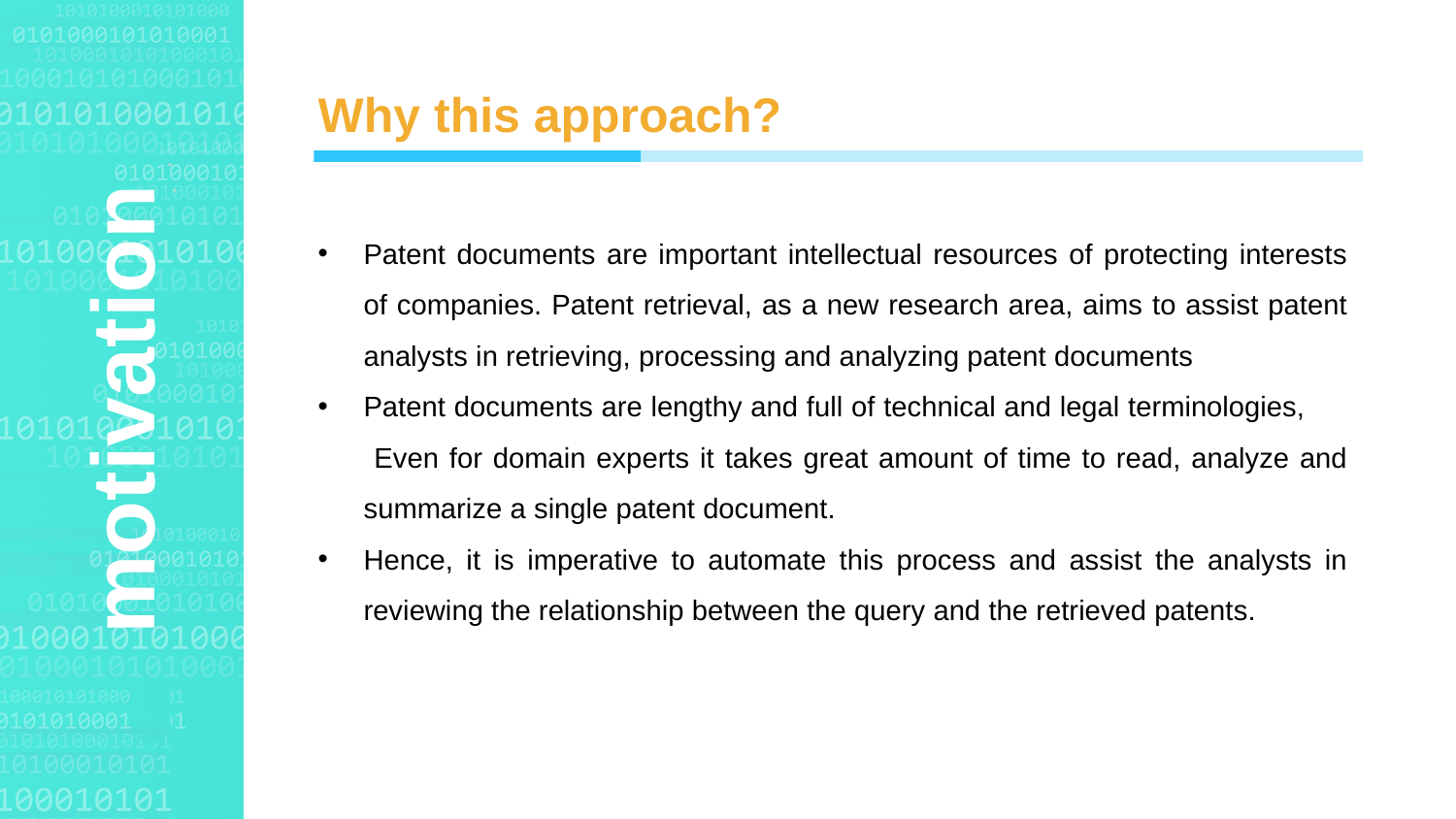

Agenda Style
Why this approach?

Patent documents are important intellectual resources of protecting interests of companies. Patent retrieval, as a new research area, aims to assist patent analysts in retrieving, processing and analyzing patent documents
Patent documents are lengthy and full of technical and legal terminologies,       Even for domain experts it takes great amount of time to read, analyze and summarize a single patent document.
Hence, it is imperative to automate this process and assist the analysts in reviewing the relationship between the query and the retrieved patents.

motivation